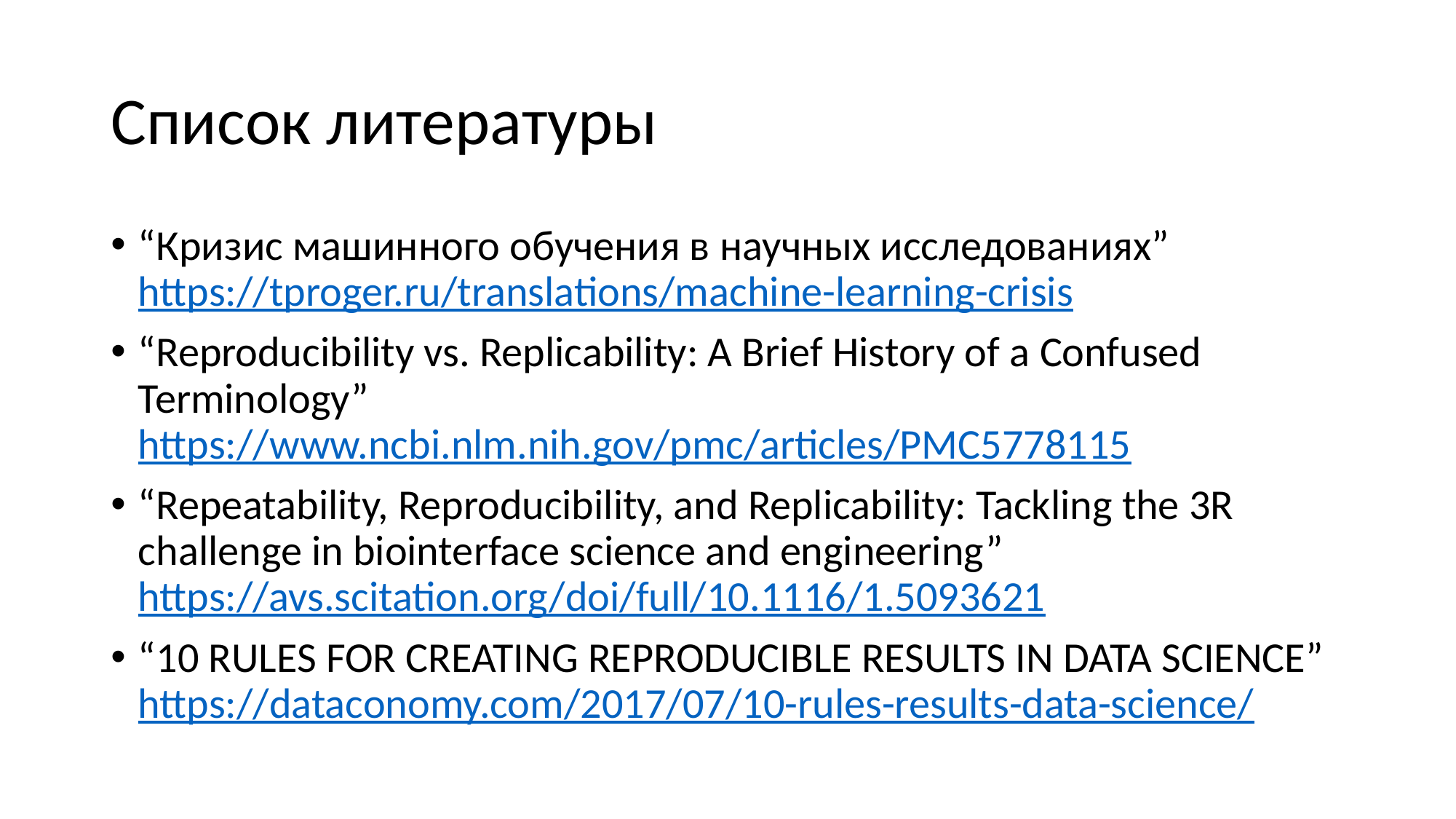

# Список литературы
“Кризис машинного обучения в научных исследованиях” https://tproger.ru/translations/machine-learning-crisis
“Reproducibility vs. Replicability: A Brief History of a Confused Terminology” https://www.ncbi.nlm.nih.gov/pmc/articles/PMC5778115
“Repeatability, Reproducibility, and Replicability: Tackling the 3R challenge in biointerface science and engineering” https://avs.scitation.org/doi/full/10.1116/1.5093621
“10 RULES FOR CREATING REPRODUCIBLE RESULTS IN DATA SCIENCE” https://dataconomy.com/2017/07/10-rules-results-data-science/